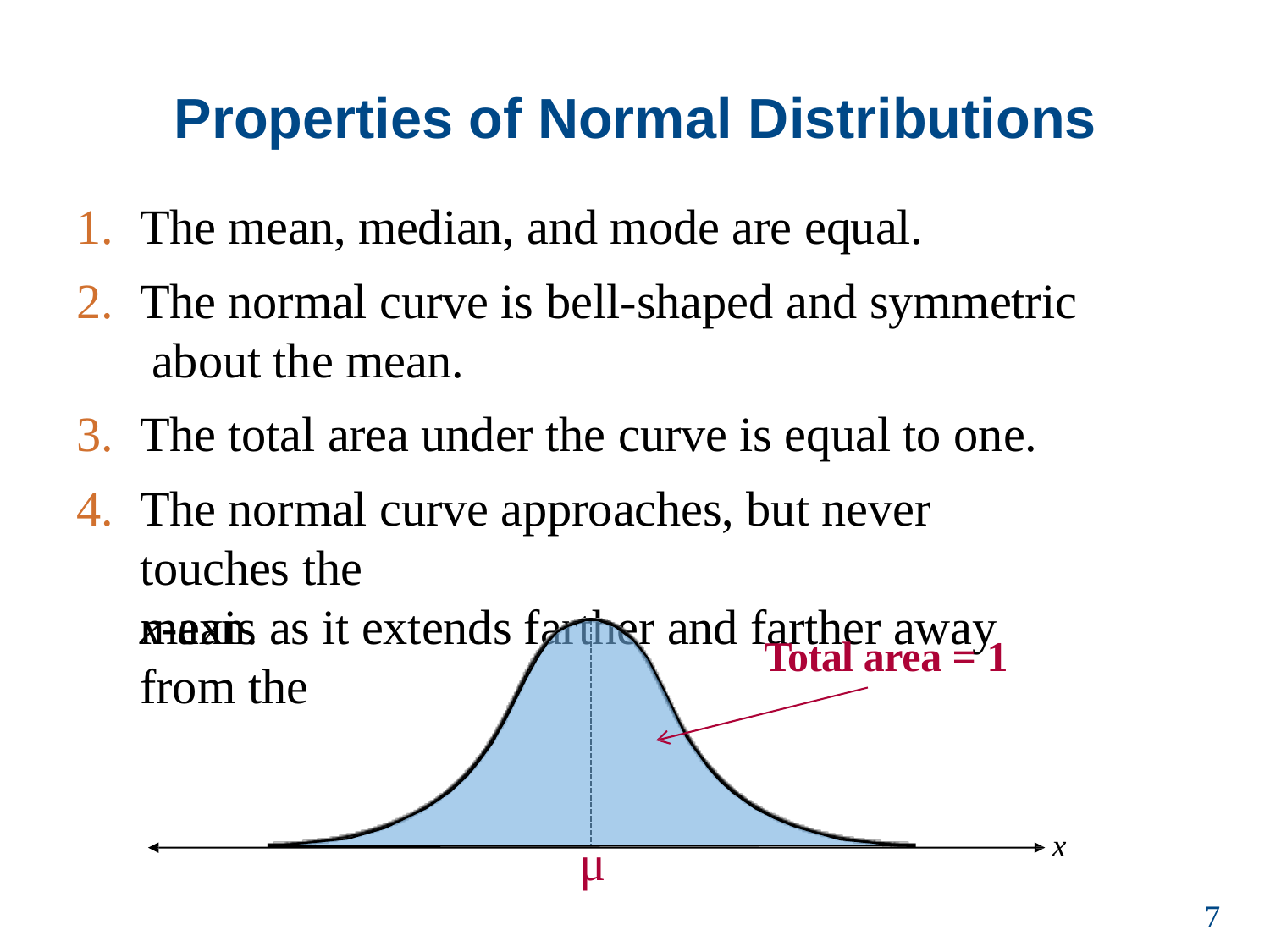

# Properties of Normal Distributions
The mean, median, and mode are equal.
The normal curve is bell-shaped and symmetric  about the mean.
The total area under the curve is equal to one.
The normal curve approaches, but never touches the
x-axis as it extends farther and farther away from the
mean.

Total area = 1

x
μ

7